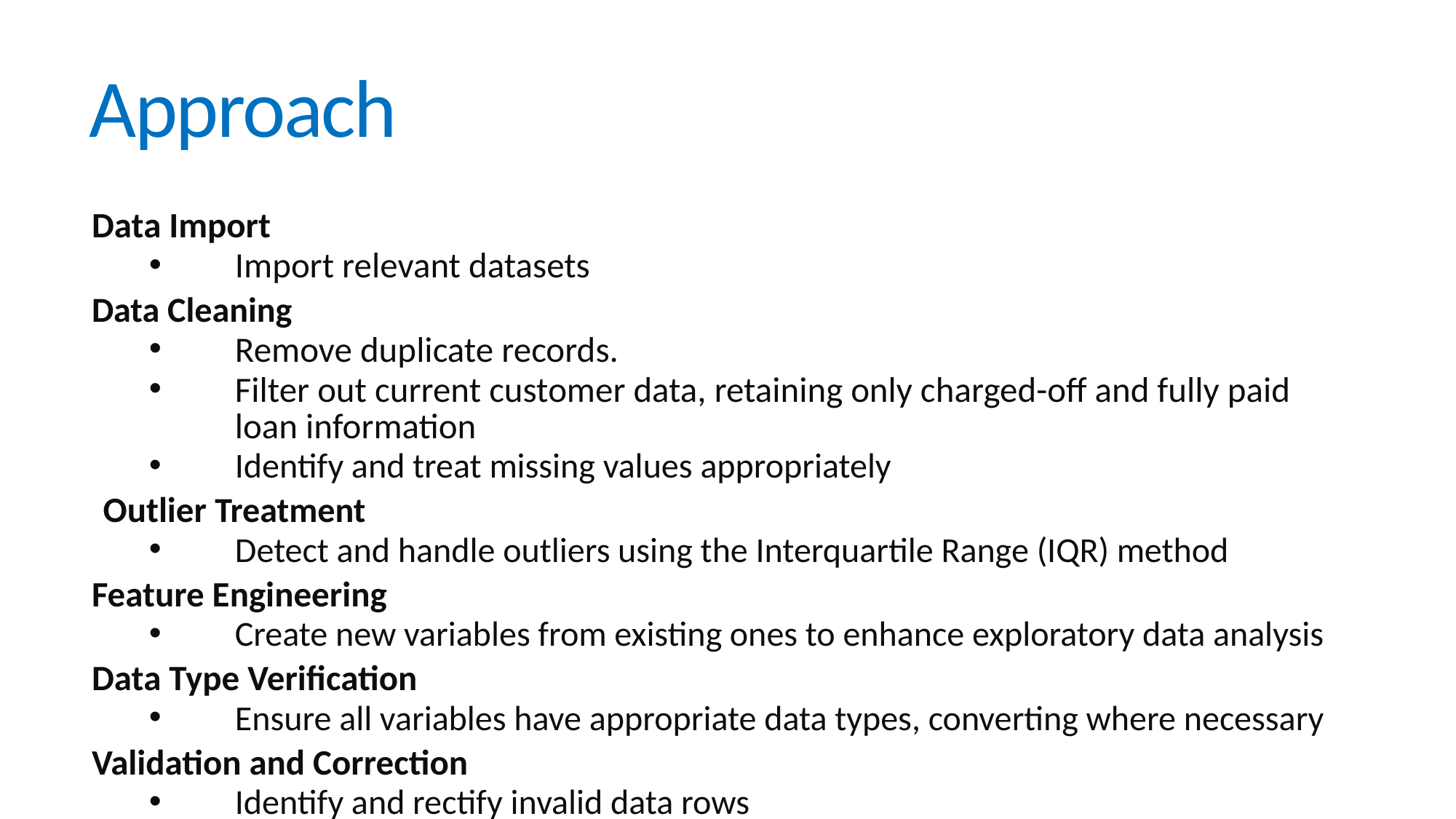

# Approach

Data Import
Import relevant datasets
Data Cleaning
Remove duplicate records.
Filter out current customer data, retaining only charged-off and fully paid loan information
Identify and treat missing values appropriately
Outlier Treatment
Detect and handle outliers using the Interquartile Range (IQR) method
Feature Engineering
Create new variables from existing ones to enhance exploratory data analysis
Data Type Verification
Ensure all variables have appropriate data types, converting where necessary
Validation and Correction
Identify and rectify invalid data rows